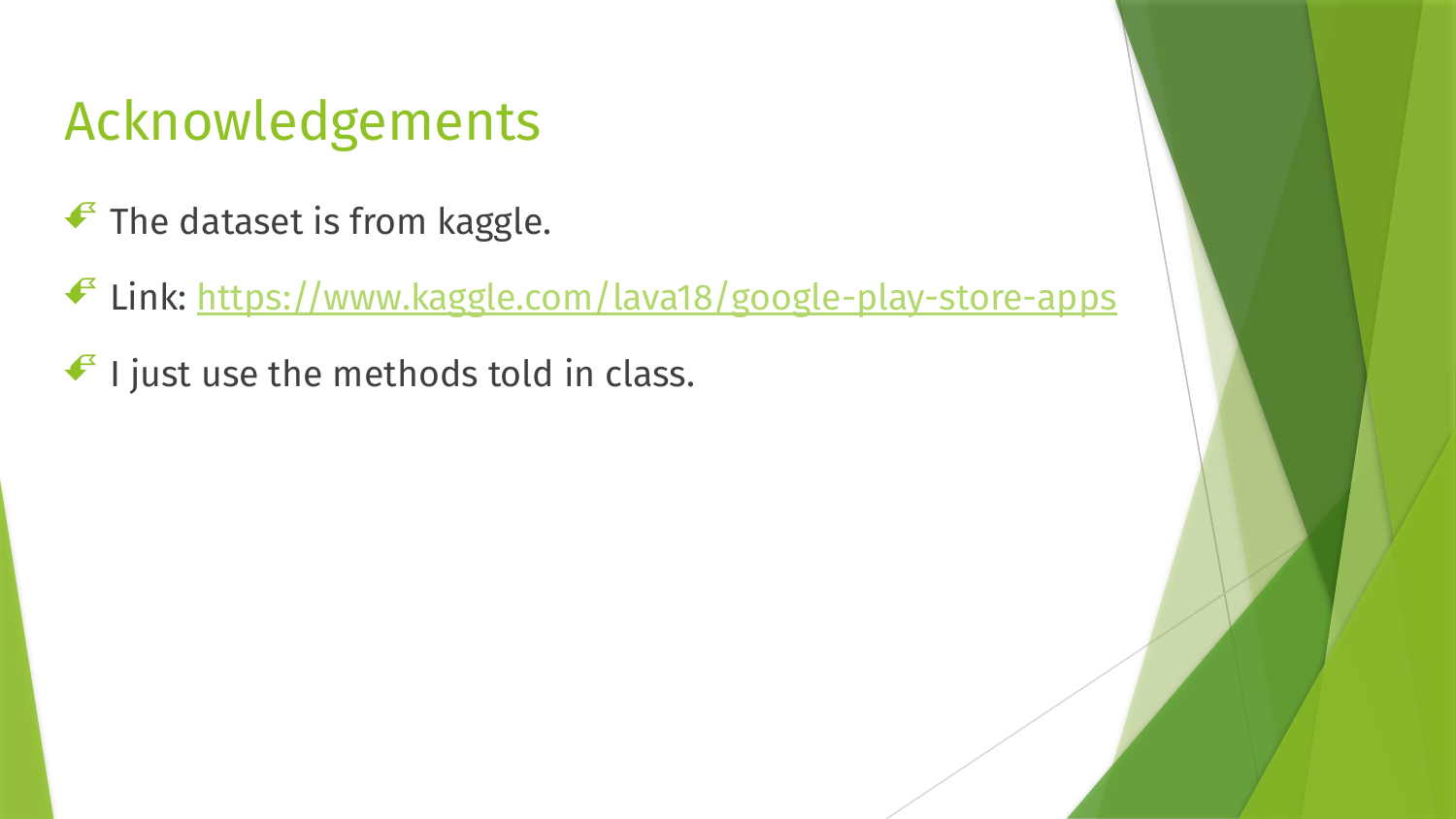

# Acknowledgements
The dataset is from kaggle.
Link: https://www.kaggle.com/lava18/google-play-store-apps
I just use the methods told in class.